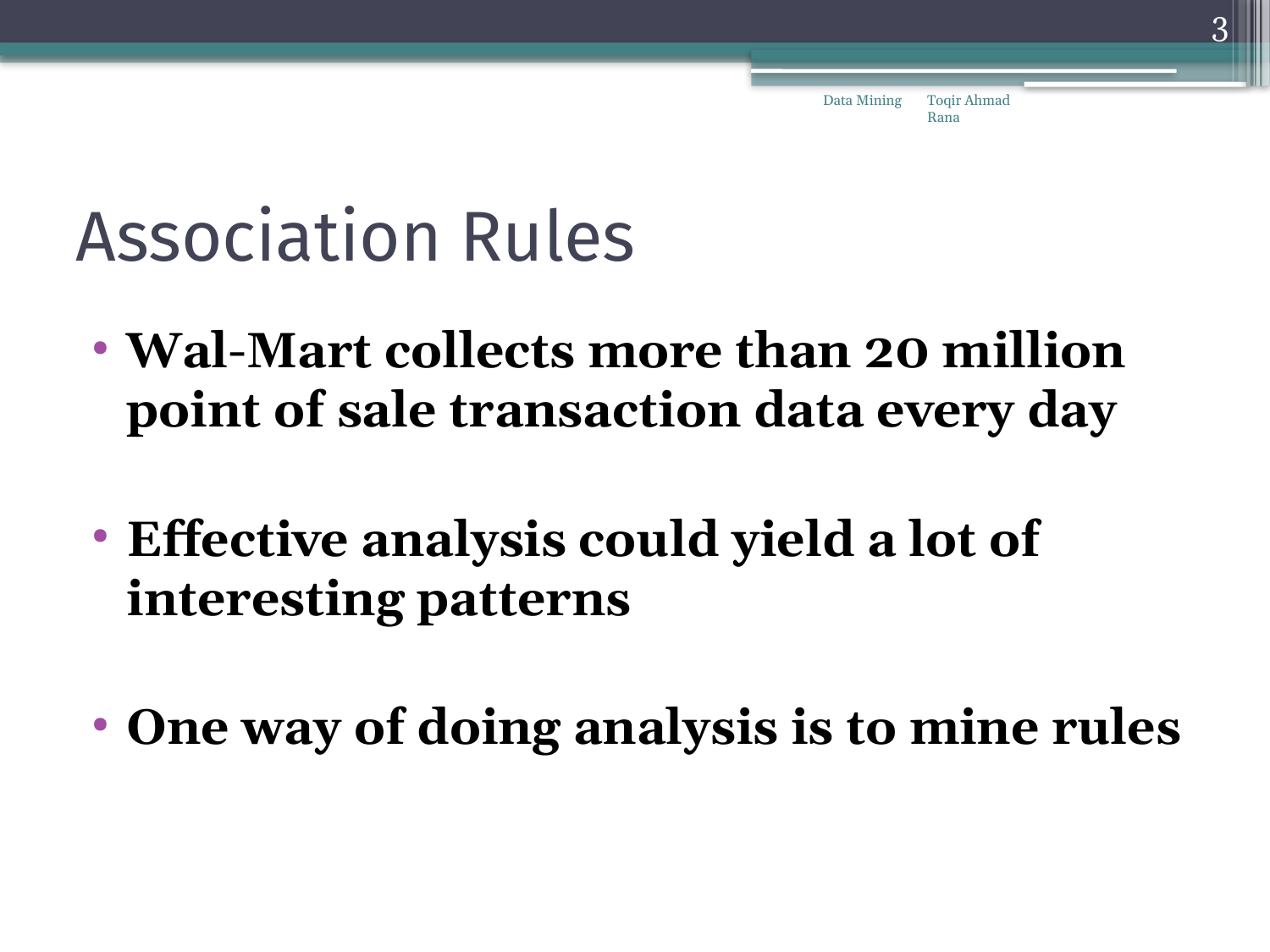

3
Data Mining
Toqir Ahmad Rana
# Association Rules
Wal-Mart collects more than 20 million point of sale transaction data every day

Effective analysis could yield a lot of interesting patterns

One way of doing analysis is to mine rules